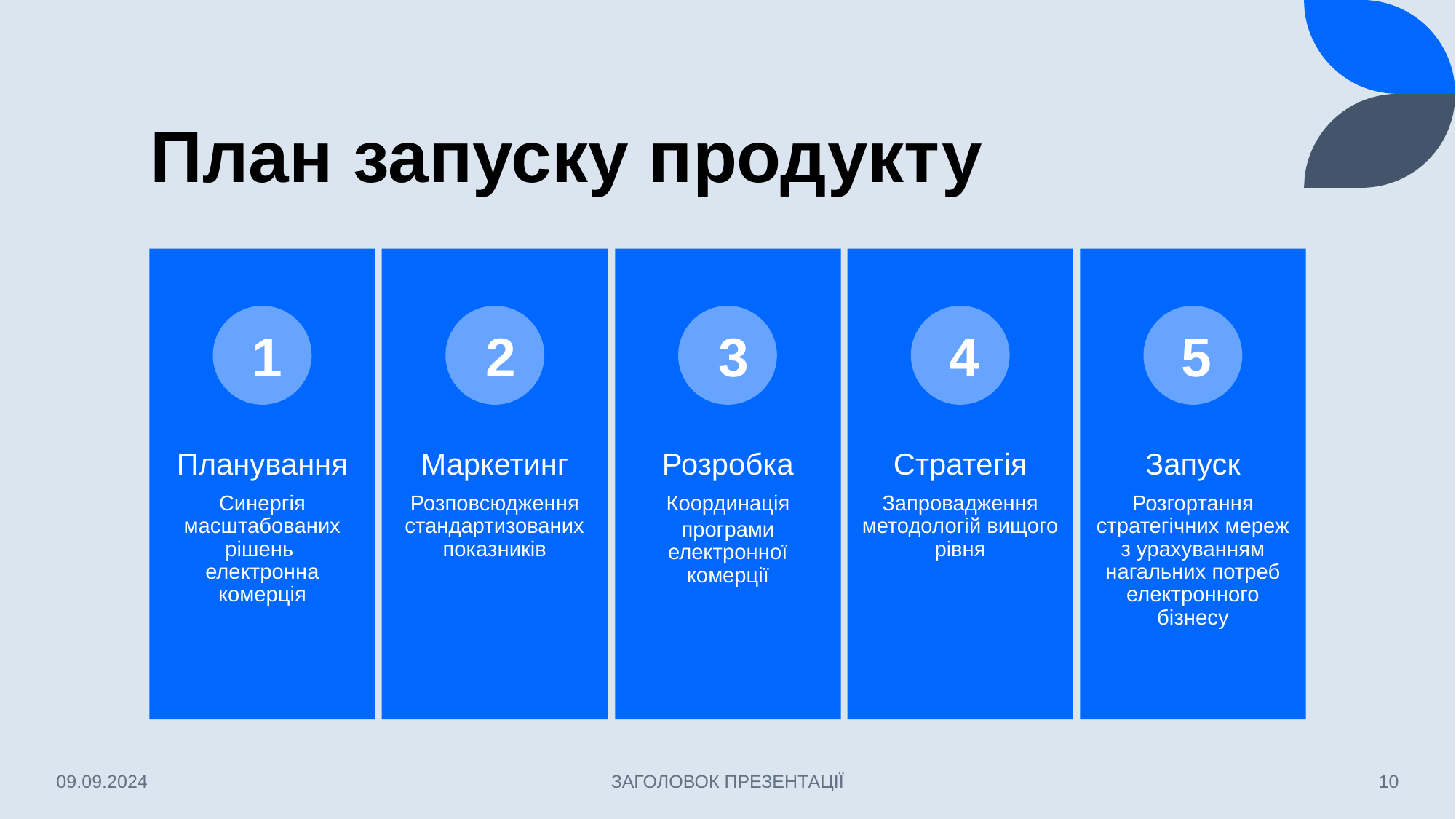

# План запуску продукту
Планування
Синергія масштабованих рішень
електронна комерція
Маркетинг
Розповсюдження стандартизованих показників
Розробка
Координація
програми електронної комерції
Стратегія
Запровадження методологій вищого рівня
Запуск
Розгортання стратегічних мереж з урахуванням нагальних потреб електронного бізнесу
1
2
3
4
5
09.09.2024
ЗАГОЛОВОК ПРЕЗЕНТАЦІЇ
10